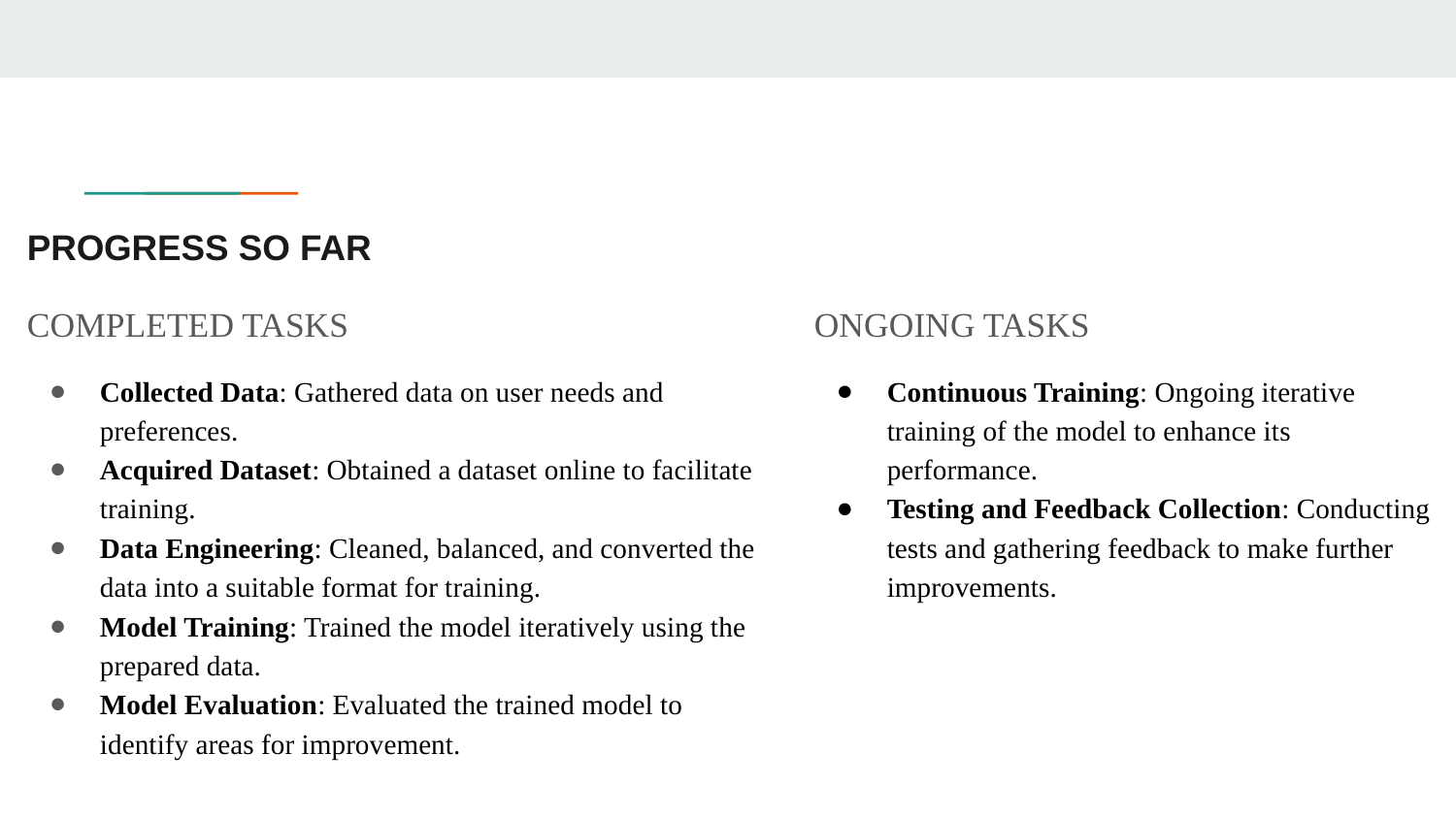

# PROGRESS SO FAR
COMPLETED TASKS
Collected Data: Gathered data on user needs and preferences.
Acquired Dataset: Obtained a dataset online to facilitate training.
Data Engineering: Cleaned, balanced, and converted the data into a suitable format for training.
Model Training: Trained the model iteratively using the prepared data.
Model Evaluation: Evaluated the trained model to identify areas for improvement.
ONGOING TASKS
Continuous Training: Ongoing iterative training of the model to enhance its performance.
Testing and Feedback Collection: Conducting tests and gathering feedback to make further improvements.